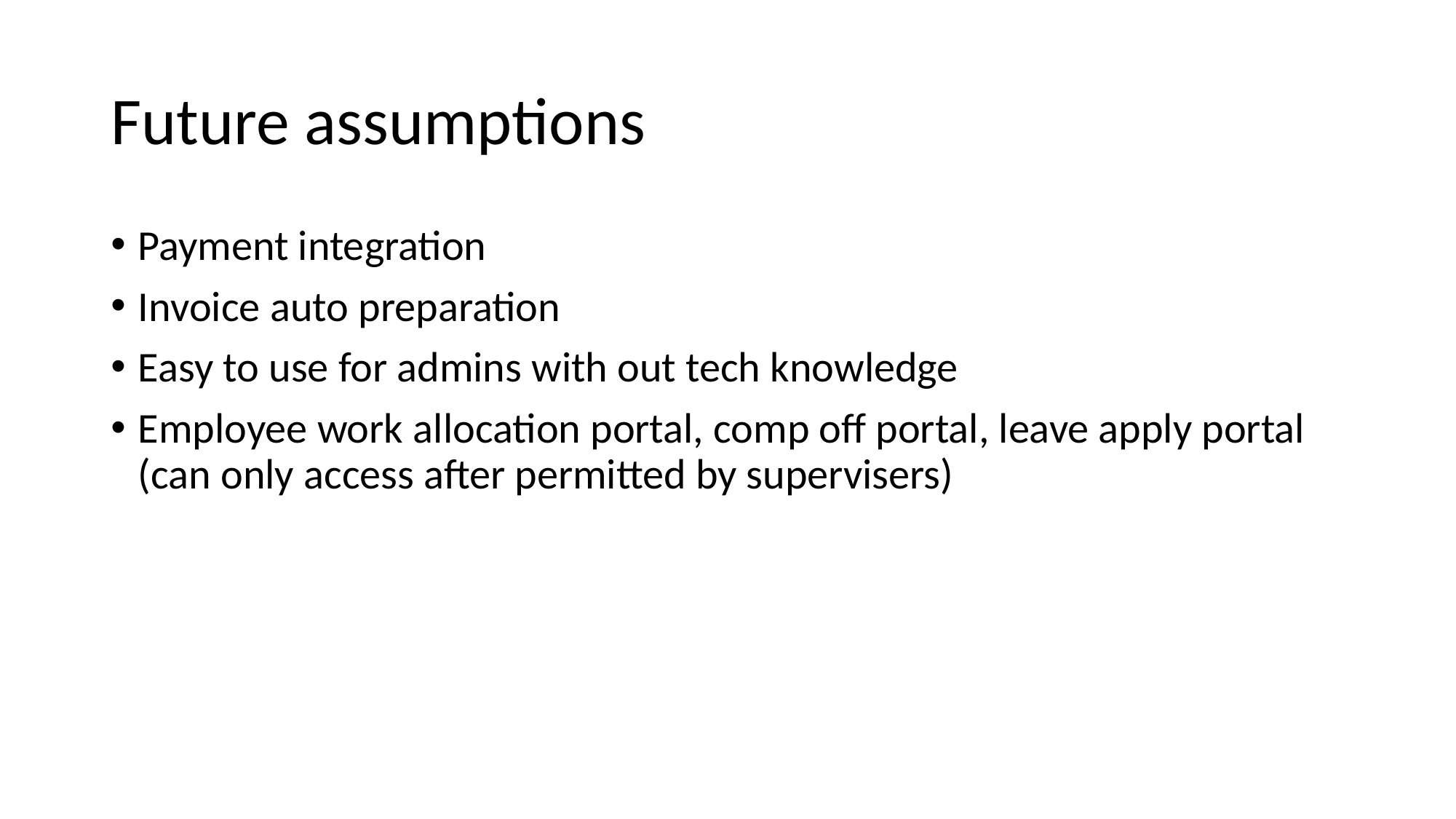

# Future assumptions
Payment integration
Invoice auto preparation
Easy to use for admins with out tech knowledge
Employee work allocation portal, comp off portal, leave apply portal (can only access after permitted by supervisers)